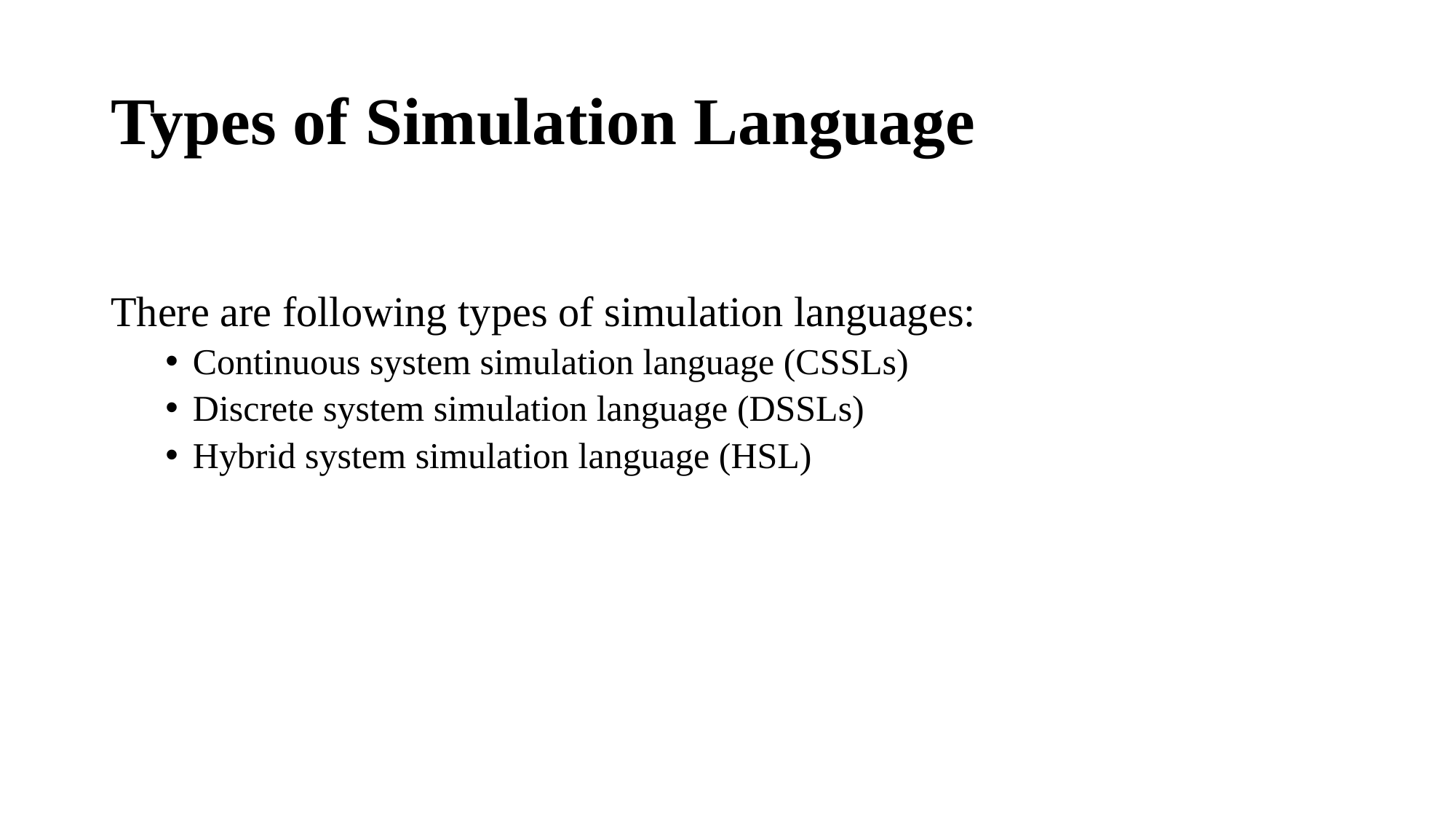

# Types of Simulation Language

There are following types of simulation languages:
Continuous system simulation language (CSSLs)
Discrete system simulation language (DSSLs)
Hybrid system simulation language (HSL)